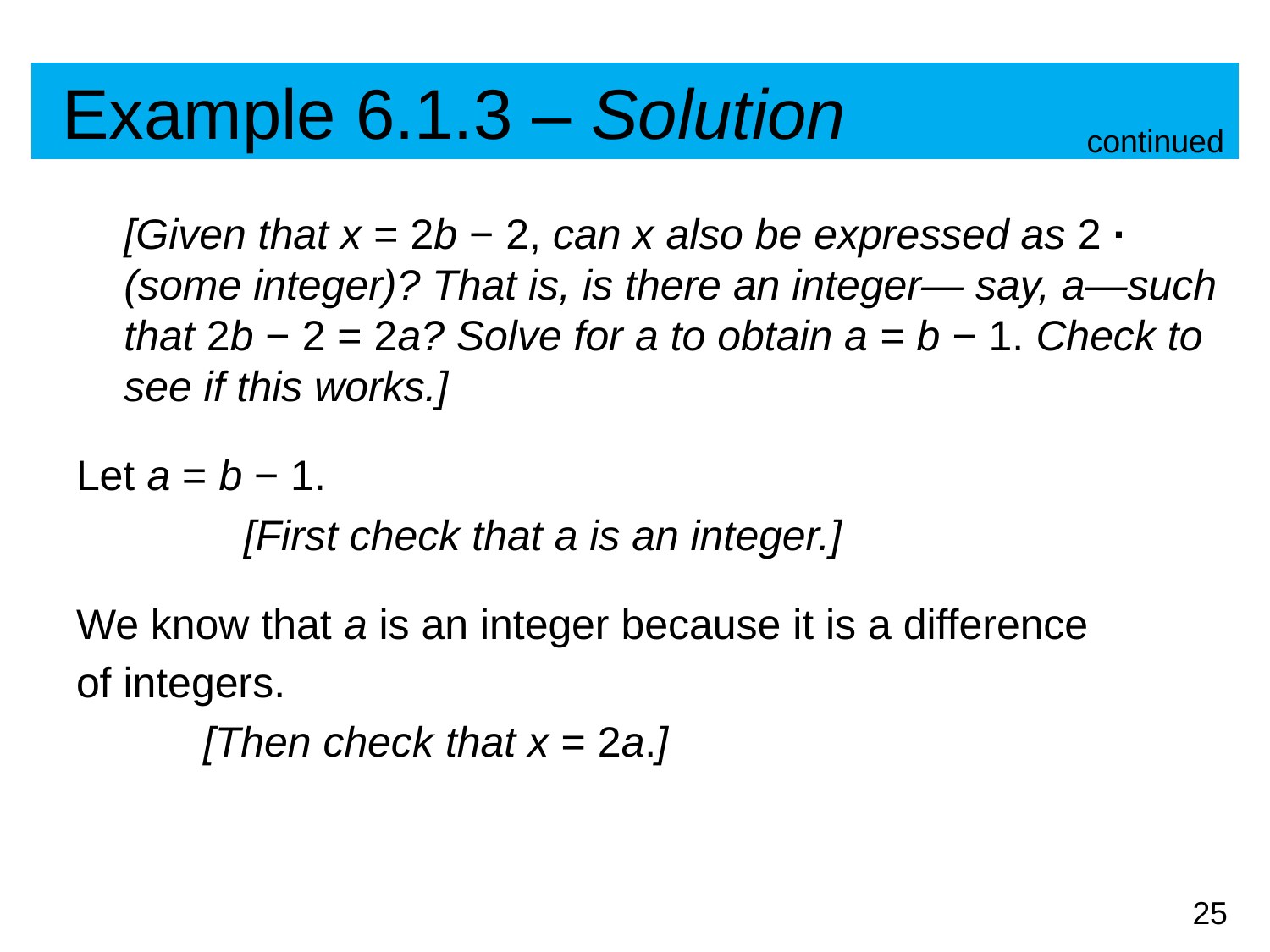

# Example 6.1.3 – Solution
continued
[Given that x = 2b − 2, can x also be expressed as 2 · (some integer)? That is, is there an integer— say, a—such that 2b − 2 = 2a? Solve for a to obtain a = b − 1. Check to see if this works.]

Let a = b − 1.
	[First check that a is an integer.]

We know that a is an integer because it is a difference
of integers.
	[Then check that x = 2a.]